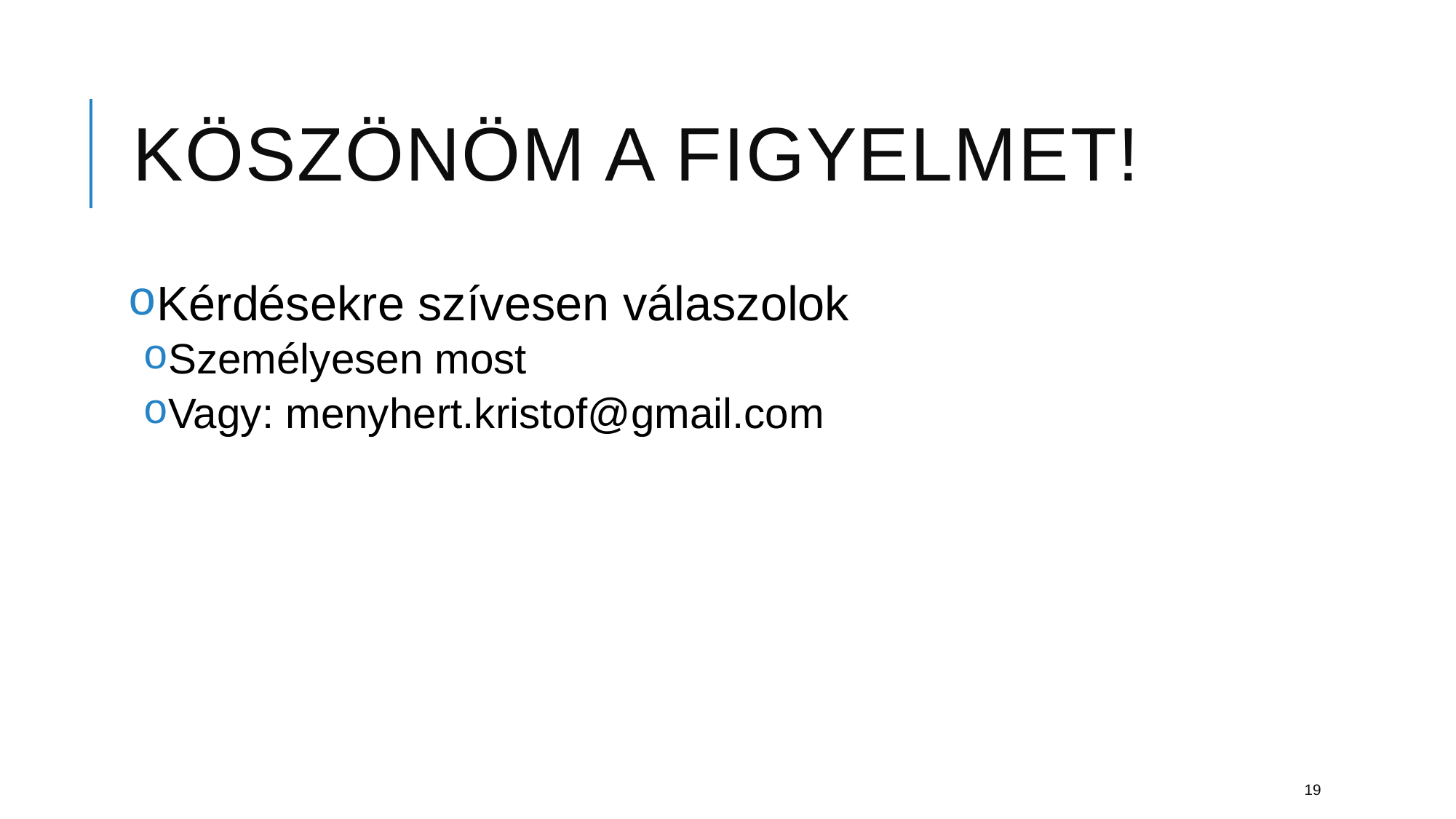

# Köszönöm a figyelmet!
Kérdésekre szívesen válaszolok
Személyesen most
Vagy: menyhert.kristof@gmail.com
19